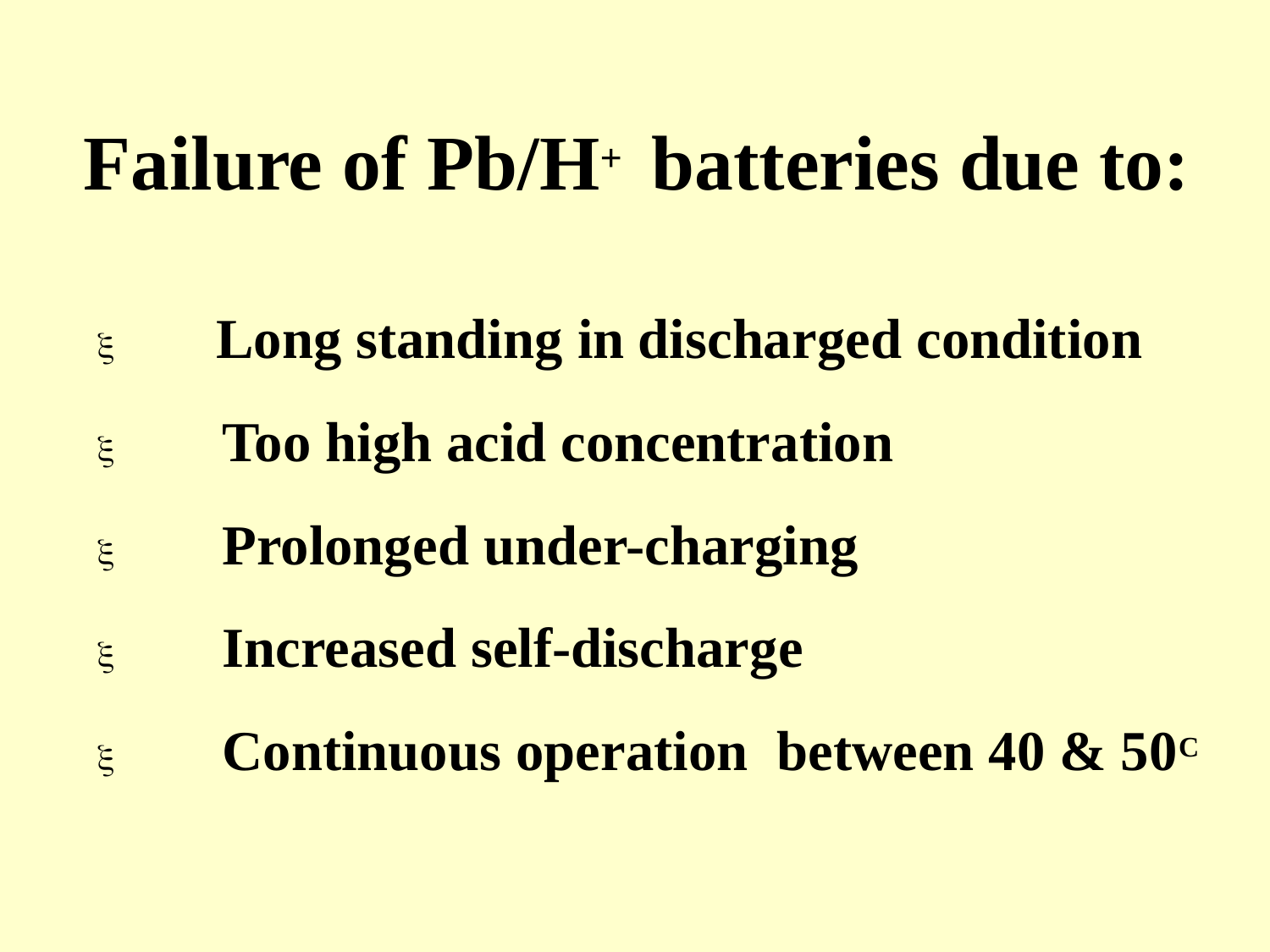

# Failure of Pb/H+	batteries due to:
ξ	Long standing in discharged condition
ξ	Too high acid concentration
ξ	Prolonged under-charging
ξ	Increased self-discharge
ξ	Continuous operation	between 40 & 50C